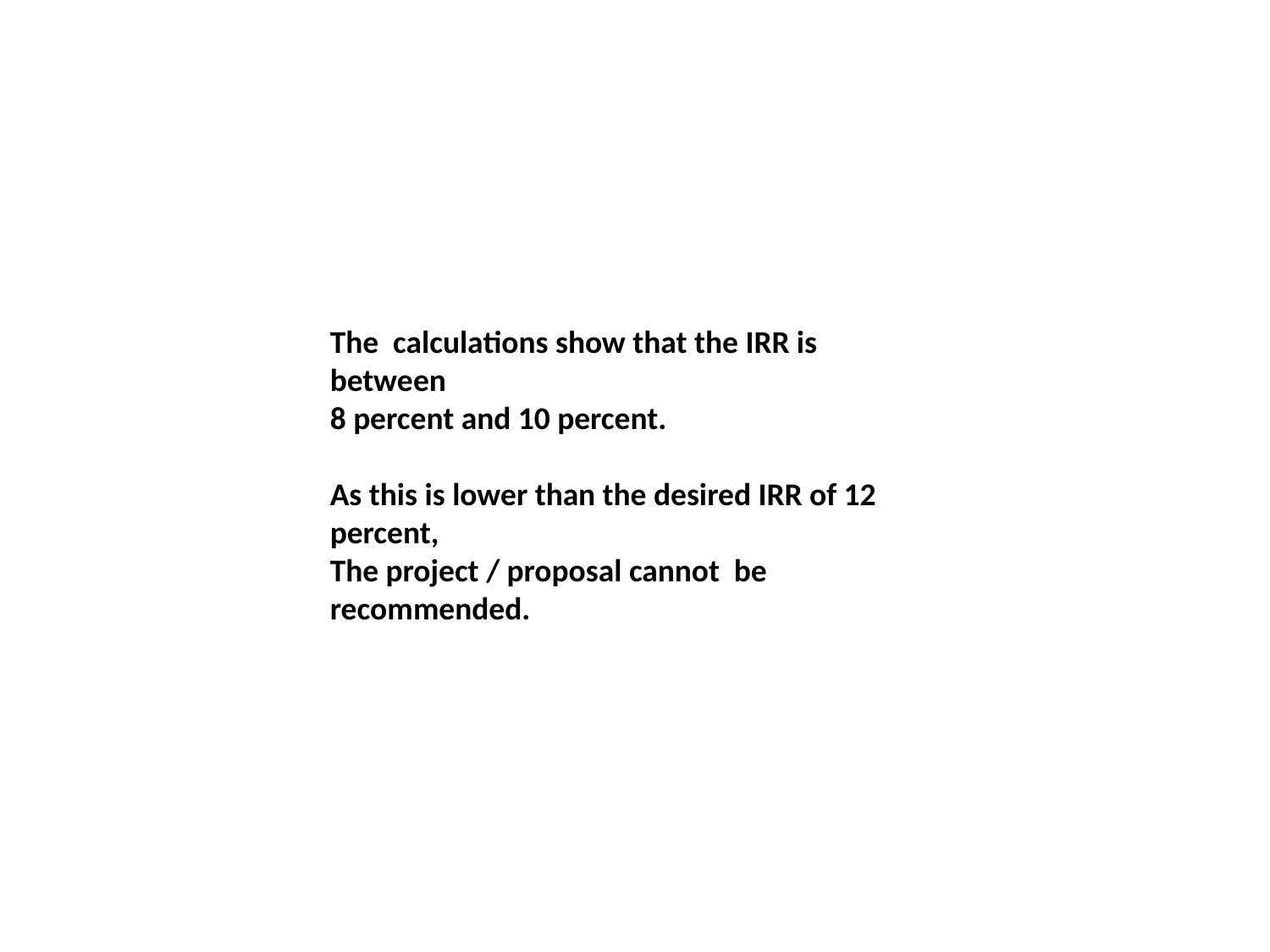

The  calculations show that the IRR is between
8 percent and 10 percent.

As this is lower than the desired IRR of 12 percent,
The project / proposal cannot  be recommended.